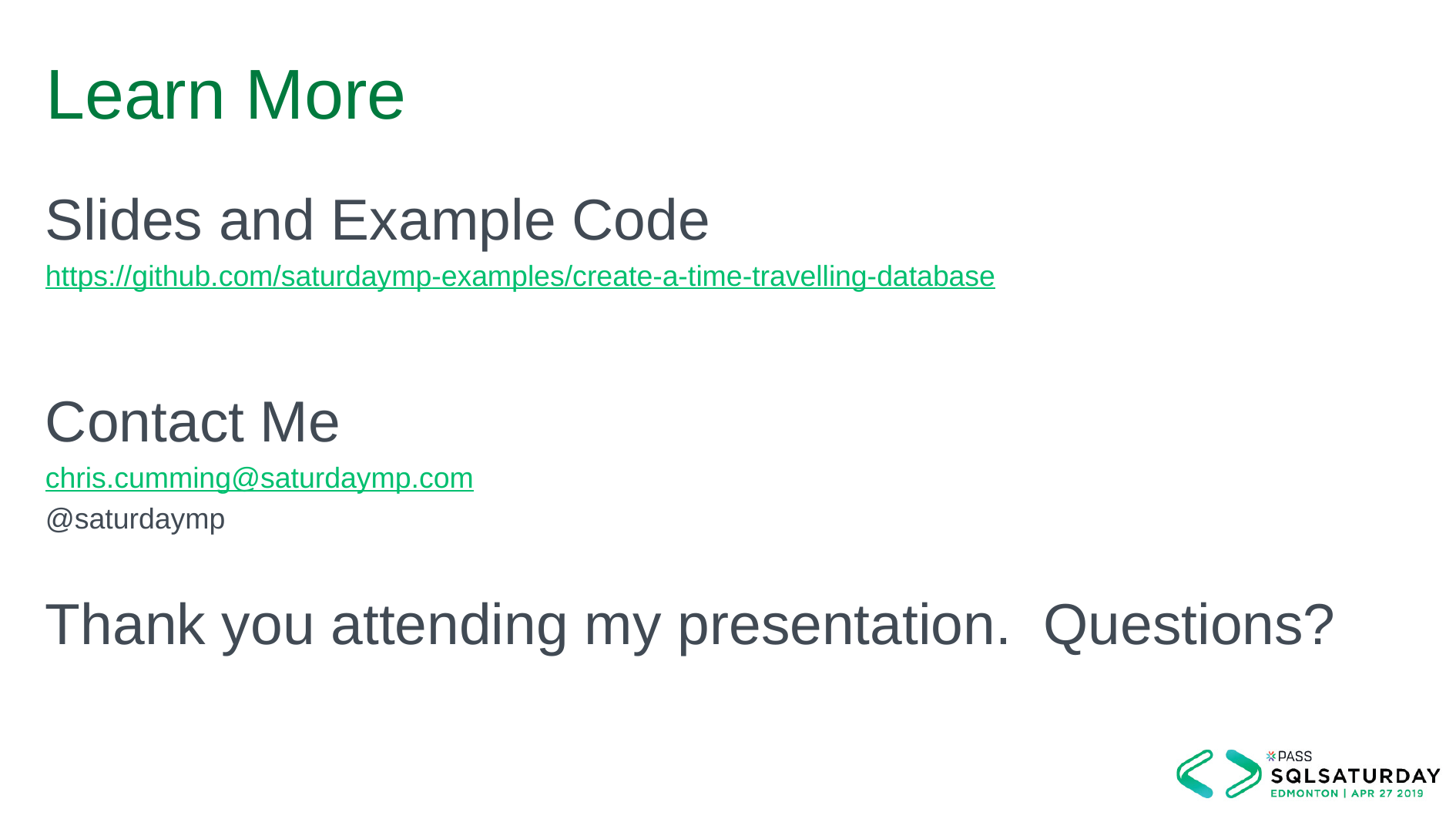

# Learn More
Slides and Example Code
https://github.com/saturdaymp-examples/create-a-time-travelling-database

Contact Me
chris.cumming@saturdaymp.com
@saturdaymp

Thank you attending my presentation.  Questions?